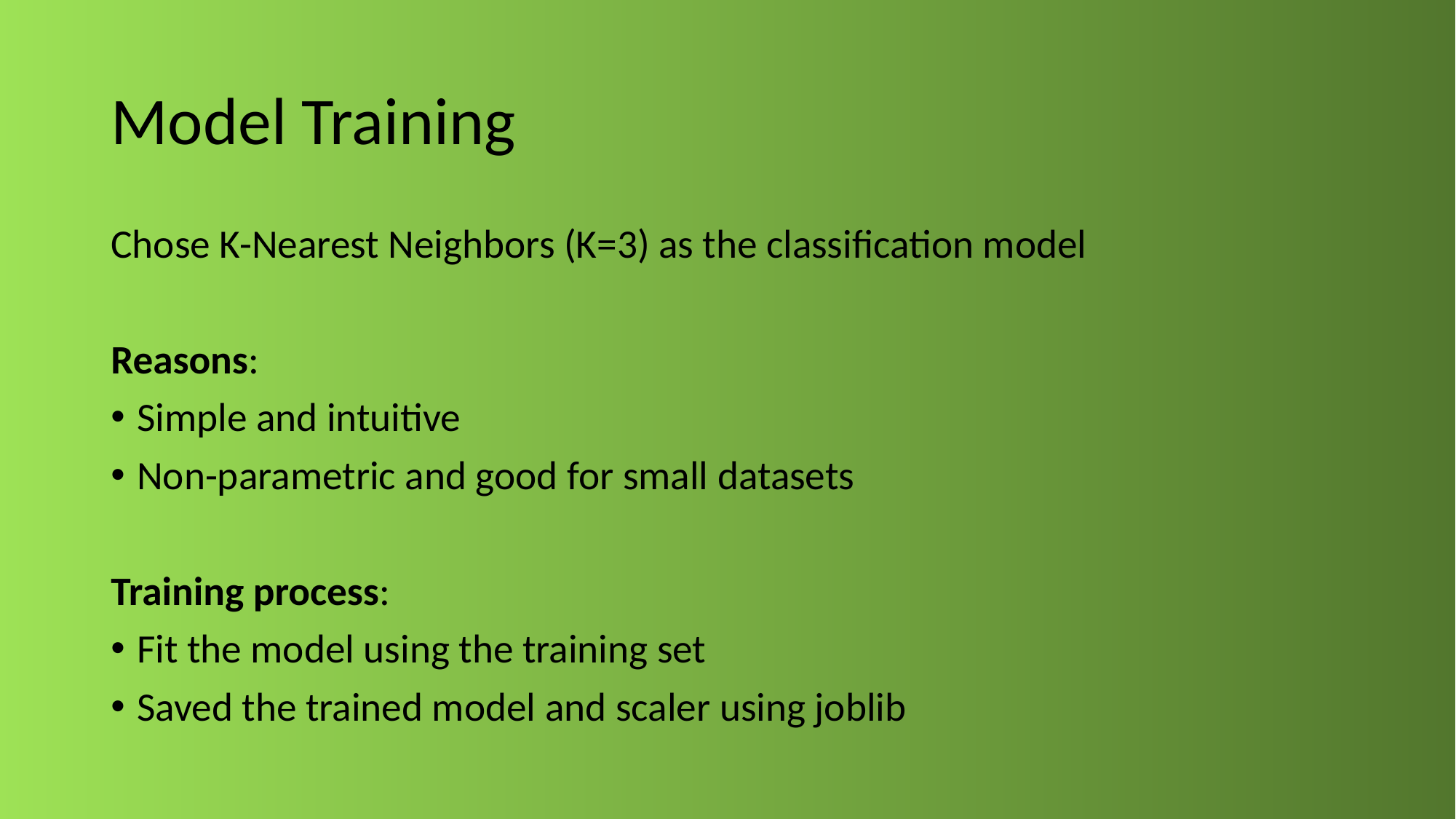

# Model Training
Chose K-Nearest Neighbors (K=3) as the classification model

Reasons:
Simple and intuitive
Non-parametric and good for small datasets

Training process:
Fit the model using the training set
Saved the trained model and scaler using joblib